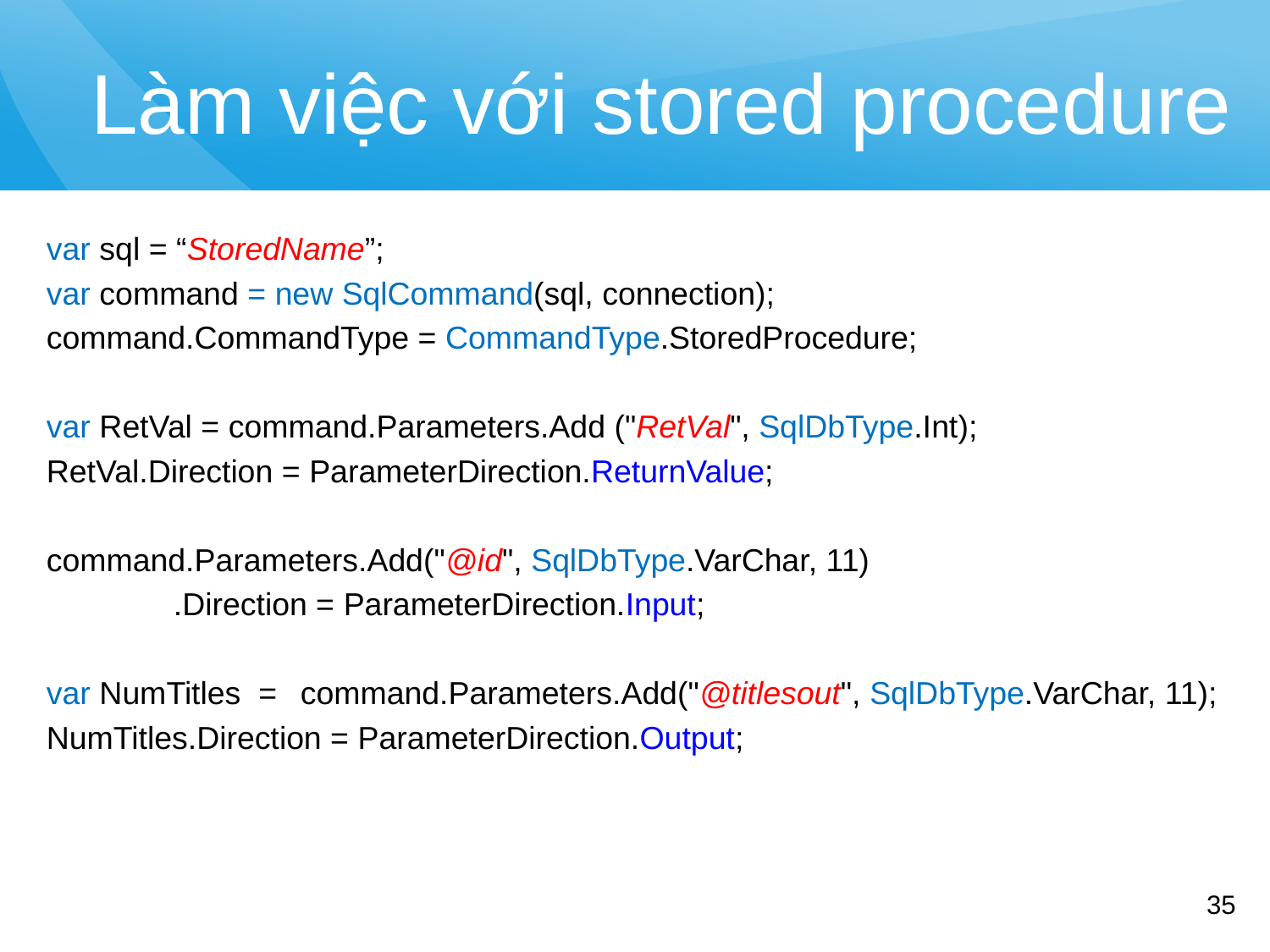

# Làm việc với stored procedure
var sql = “StoredName”;
var command = new SqlCommand(sql, connection);
command.CommandType = CommandType.StoredProcedure;

var RetVal = command.Parameters.Add ("RetVal", SqlDbType.Int);
RetVal.Direction = ParameterDirection.ReturnValue;

command.Parameters.Add("@id", SqlDbType.VarChar, 11)
	.Direction = ParameterDirection.Input;

var NumTitles  = 	command.Parameters.Add("@titlesout", SqlDbType.VarChar, 11);
NumTitles.Direction = ParameterDirection.Output;

35